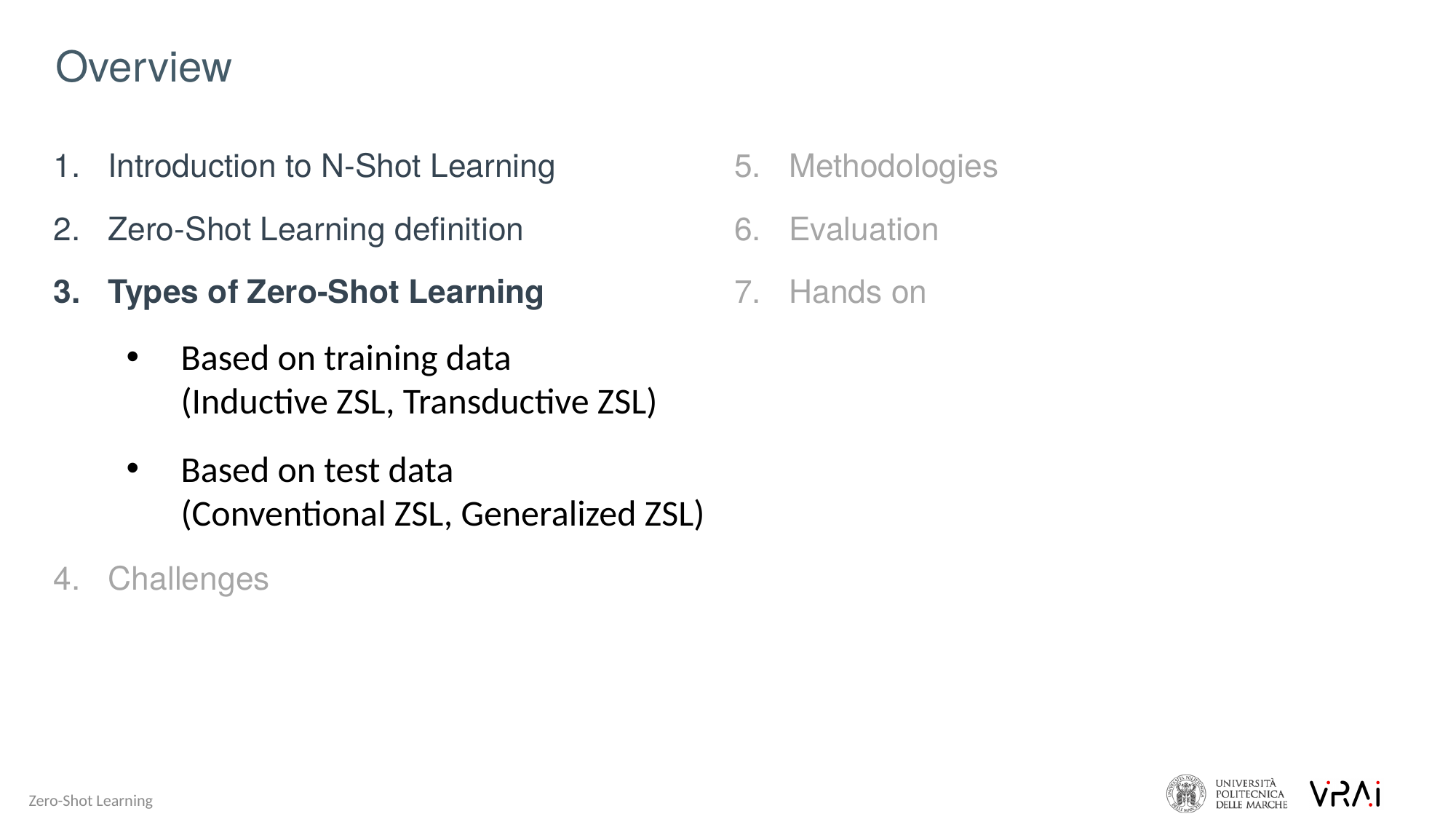

Overview
Introduction to N-Shot Learning
Zero-Shot Learning definition
Types of Zero-Shot Learning
Based on training data
(Inductive ZSL, Transductive ZSL)
Based on test data
(Conventional ZSL, Generalized ZSL)
Challenges
Methodologies
Evaluation
Hands on